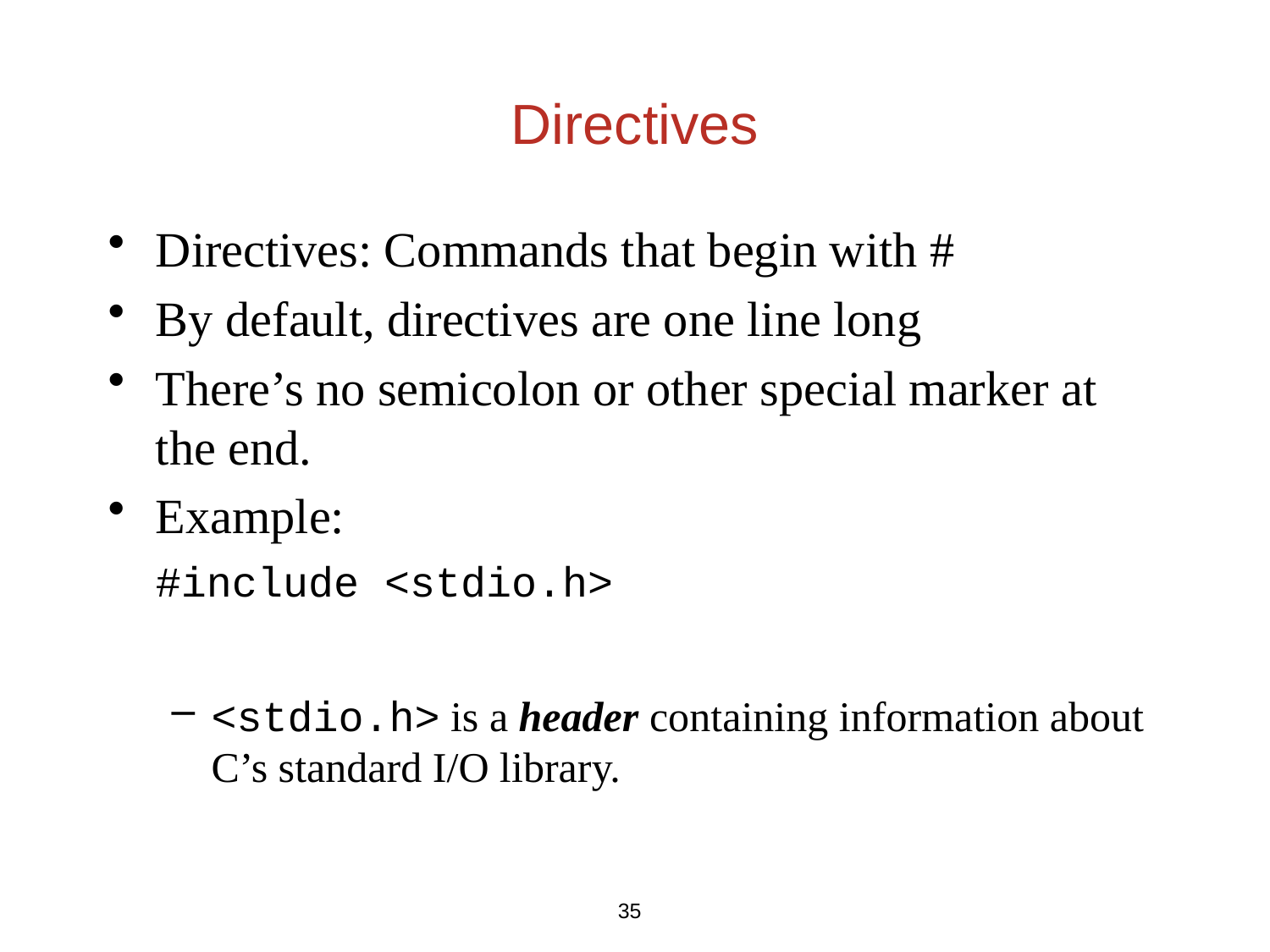

# Directives
Directives: Commands that begin with #
By default, directives are one line long
There’s no semicolon or other special marker at the end.
Example:
	#include <stdio.h>

<stdio.h> is a header containing information about C’s standard I/O library.
35